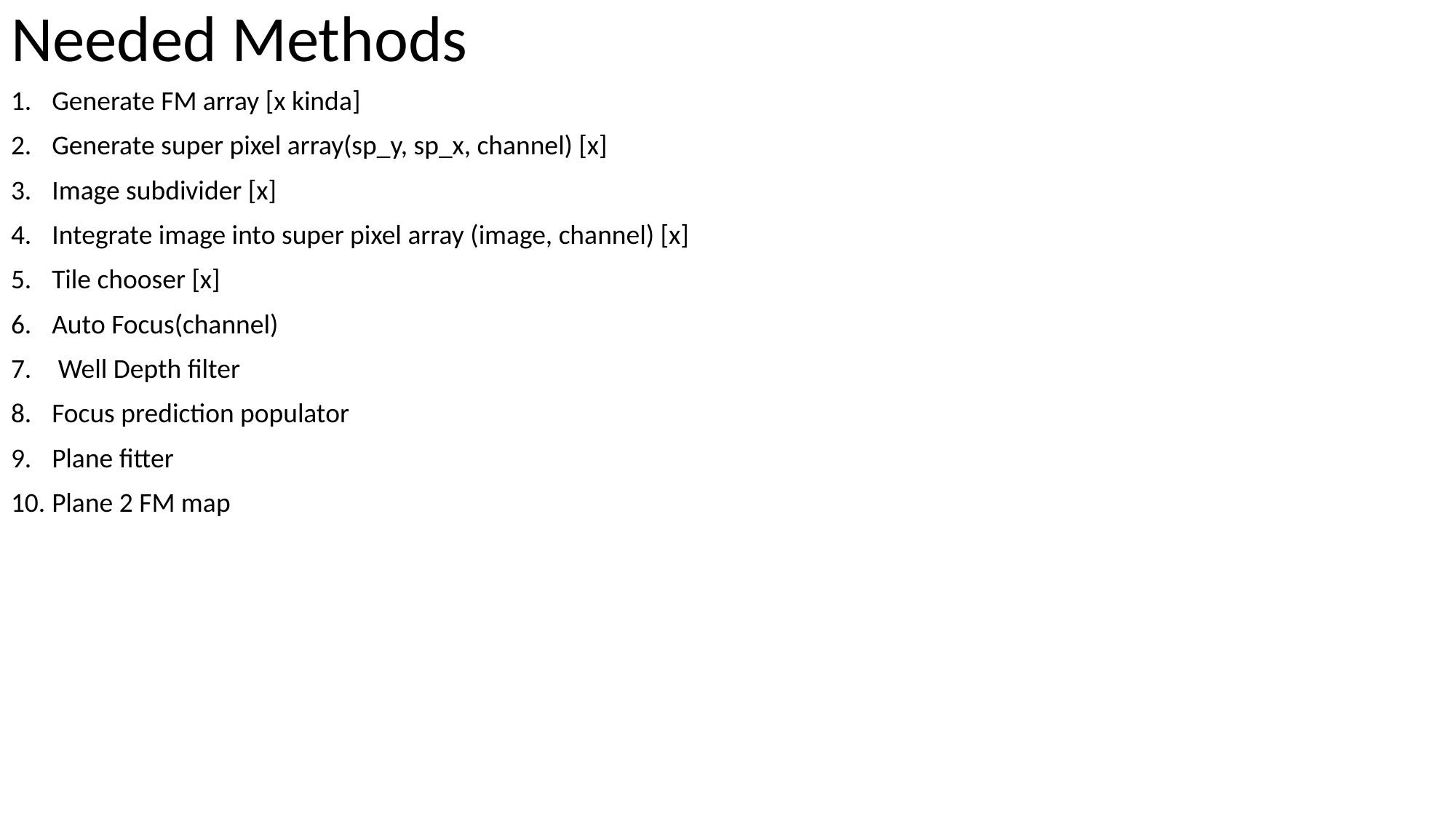

# Needed Methods
Generate FM array [x kinda]
Generate super pixel array(sp_y, sp_x, channel) [x]
Image subdivider [x]
Integrate image into super pixel array (image, channel) [x]
Tile chooser [x]
Auto Focus(channel)
 Well Depth filter
Focus prediction populator
Plane fitter
Plane 2 FM map